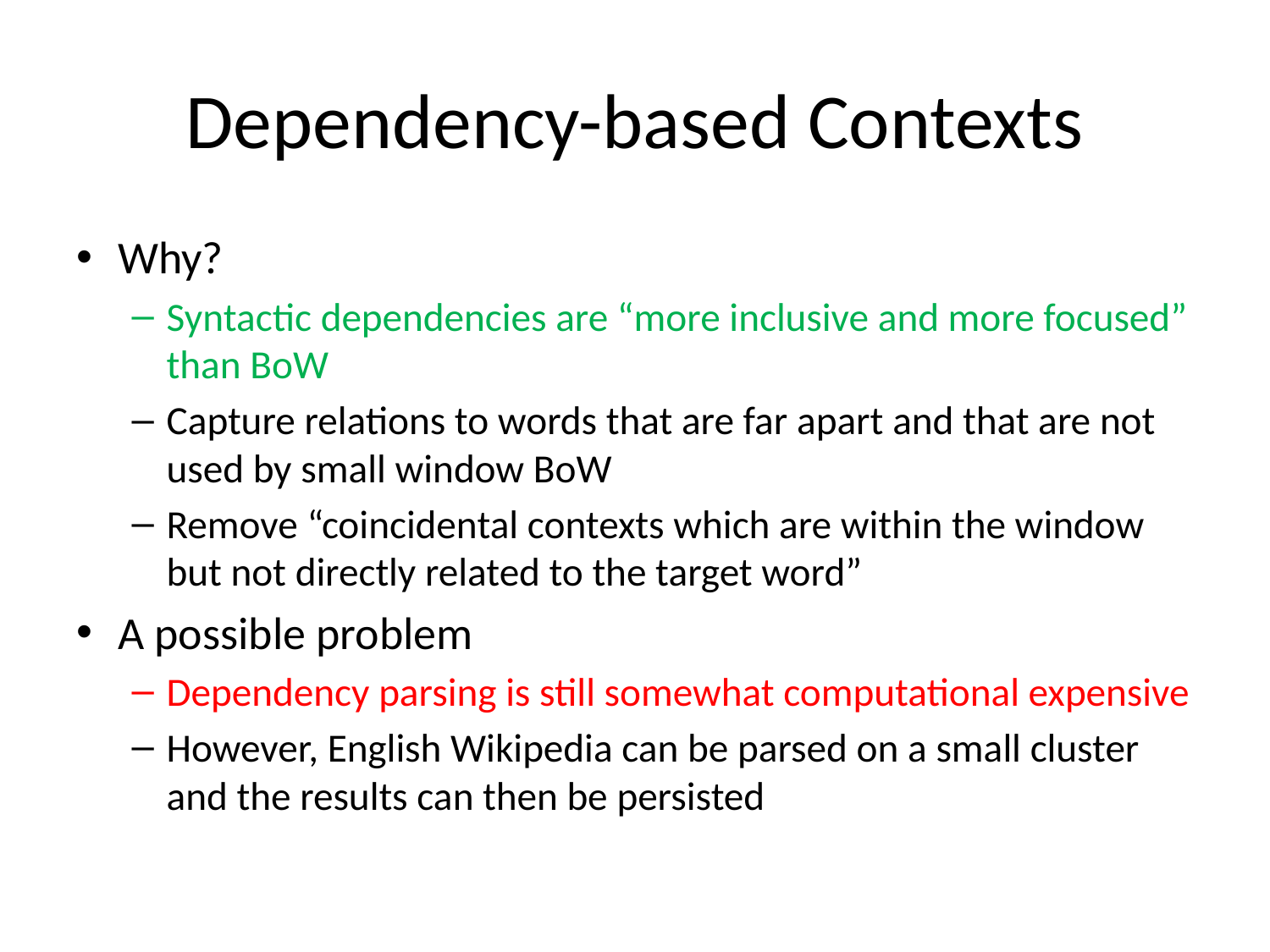

# Dependency-based Contexts
Why?
Syntactic dependencies are “more inclusive and more focused” than BoW
Capture relations to words that are far apart and that are not used by small window BoW
Remove “coincidental contexts which are within the window but not directly related to the target word”
A possible problem
Dependency parsing is still somewhat computational expensive
However, English Wikipedia can be parsed on a small cluster and the results can then be persisted